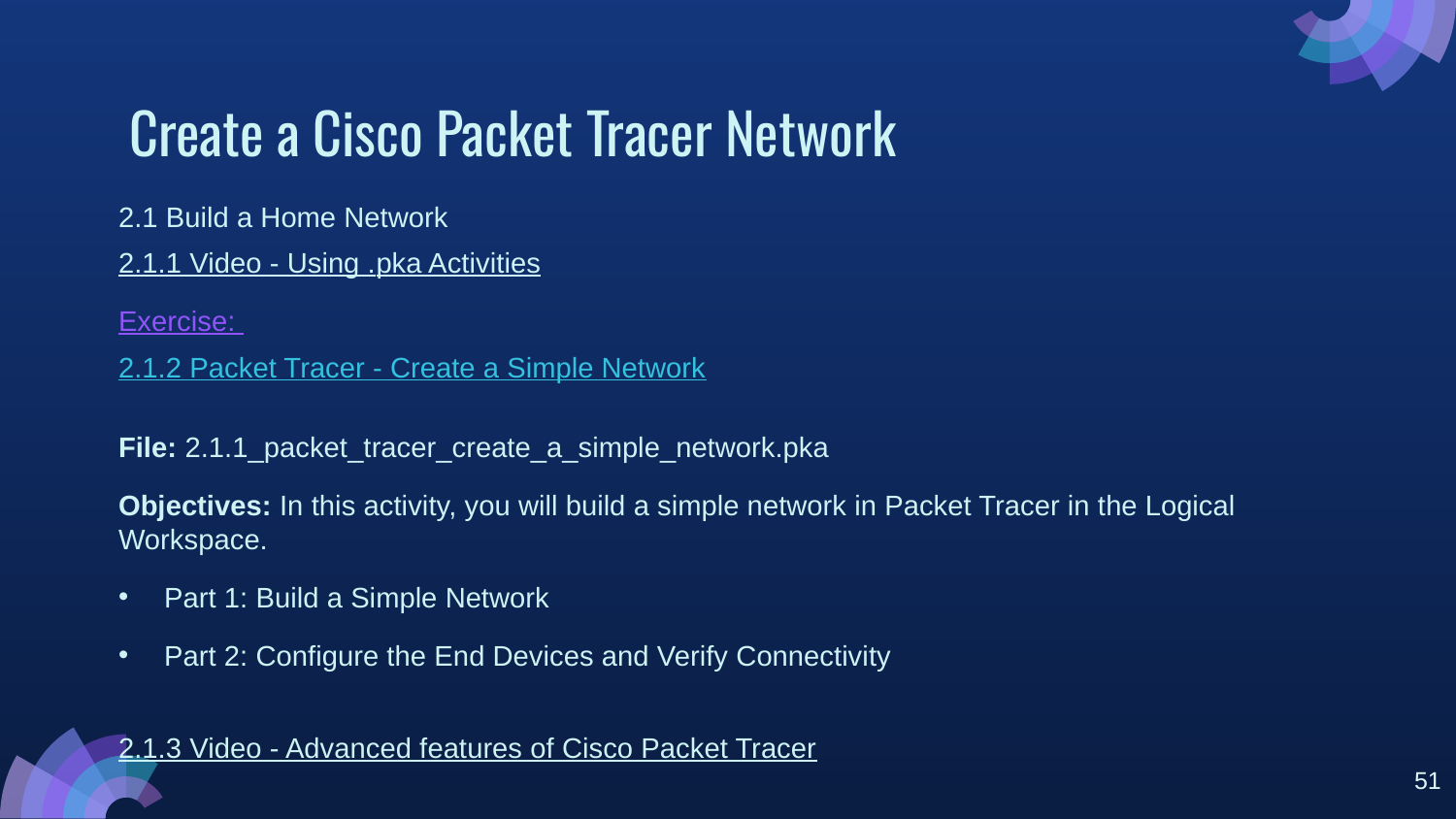

# Create a Cisco Packet Tracer Network
2.1 Build a Home Network
2.1.1 Video - Using .pka Activities
Exercise:
2.1.2 Packet Tracer - Create a Simple Network
File: 2.1.1_packet_tracer_create_a_simple_network.pka
Objectives: In this activity, you will build a simple network in Packet Tracer in the Logical Workspace.
Part 1: Build a Simple Network
Part 2: Configure the End Devices and Verify Connectivity
2.1.3 Video - Advanced features of Cisco Packet Tracer

51